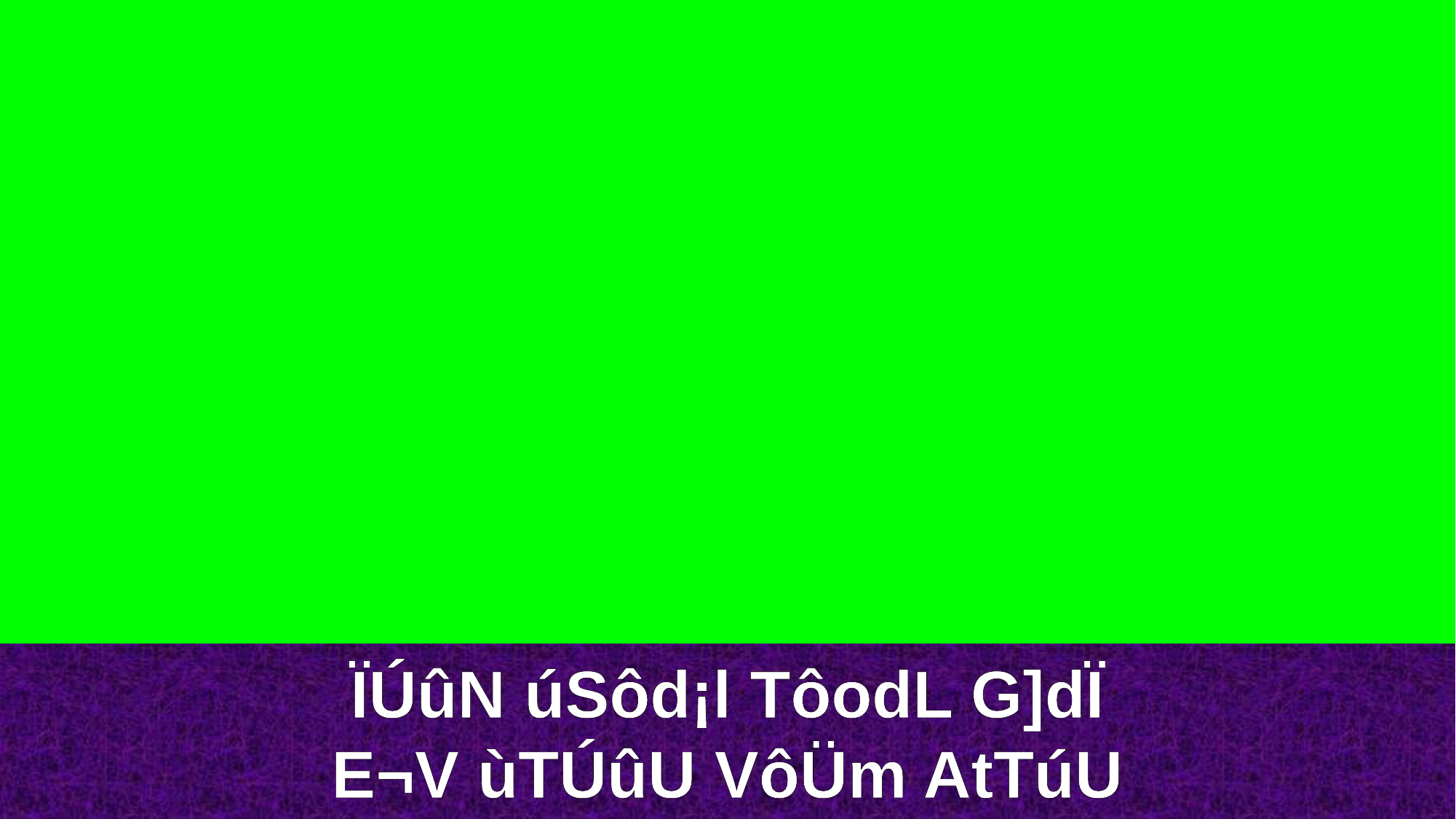

ÏÚûN úSôd¡l TôodL G]dÏ
E¬V ùTÚûU VôÜm AtTúU